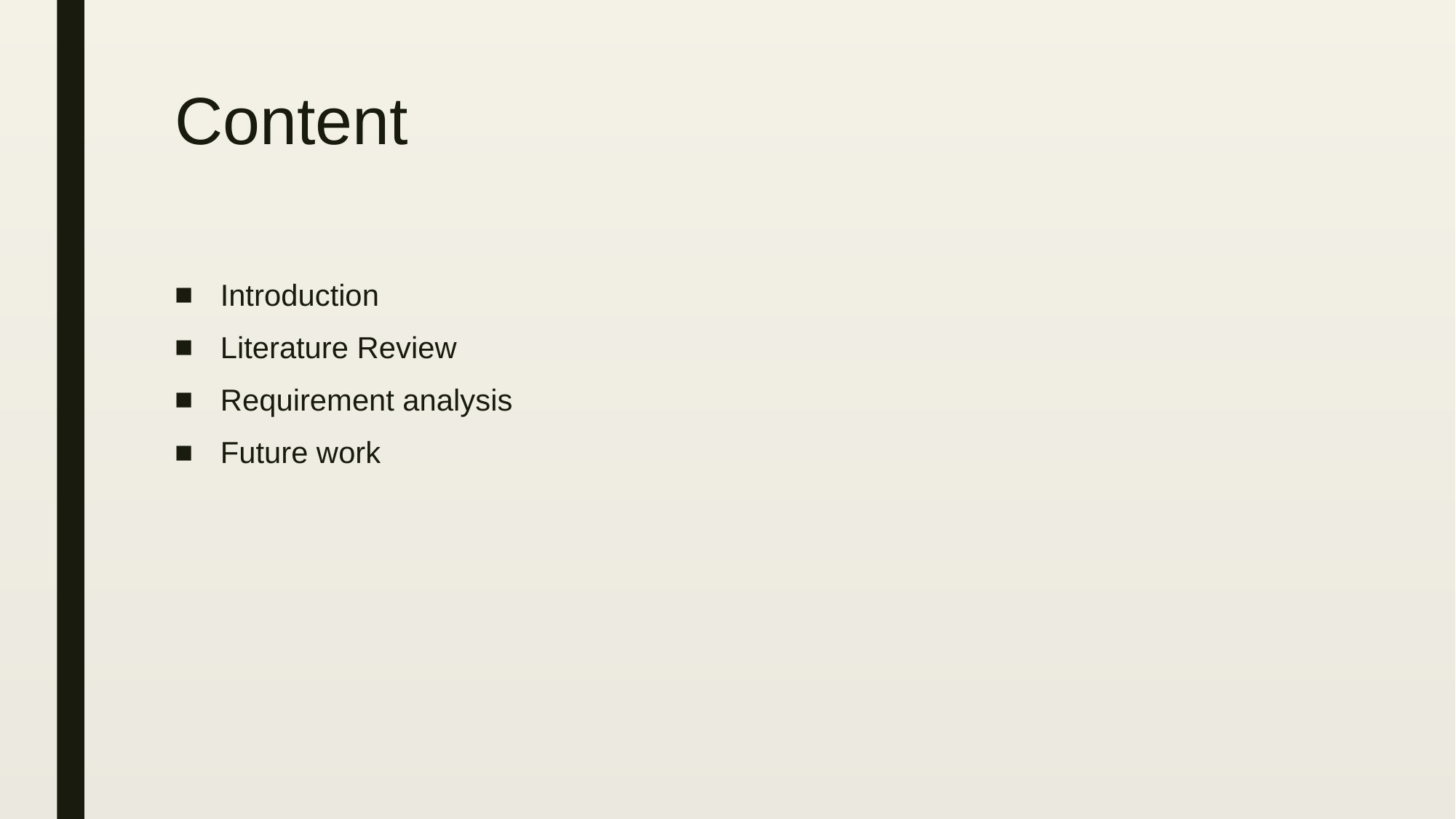

# Content
Introduction
Literature Review
Requirement analysis
Future work